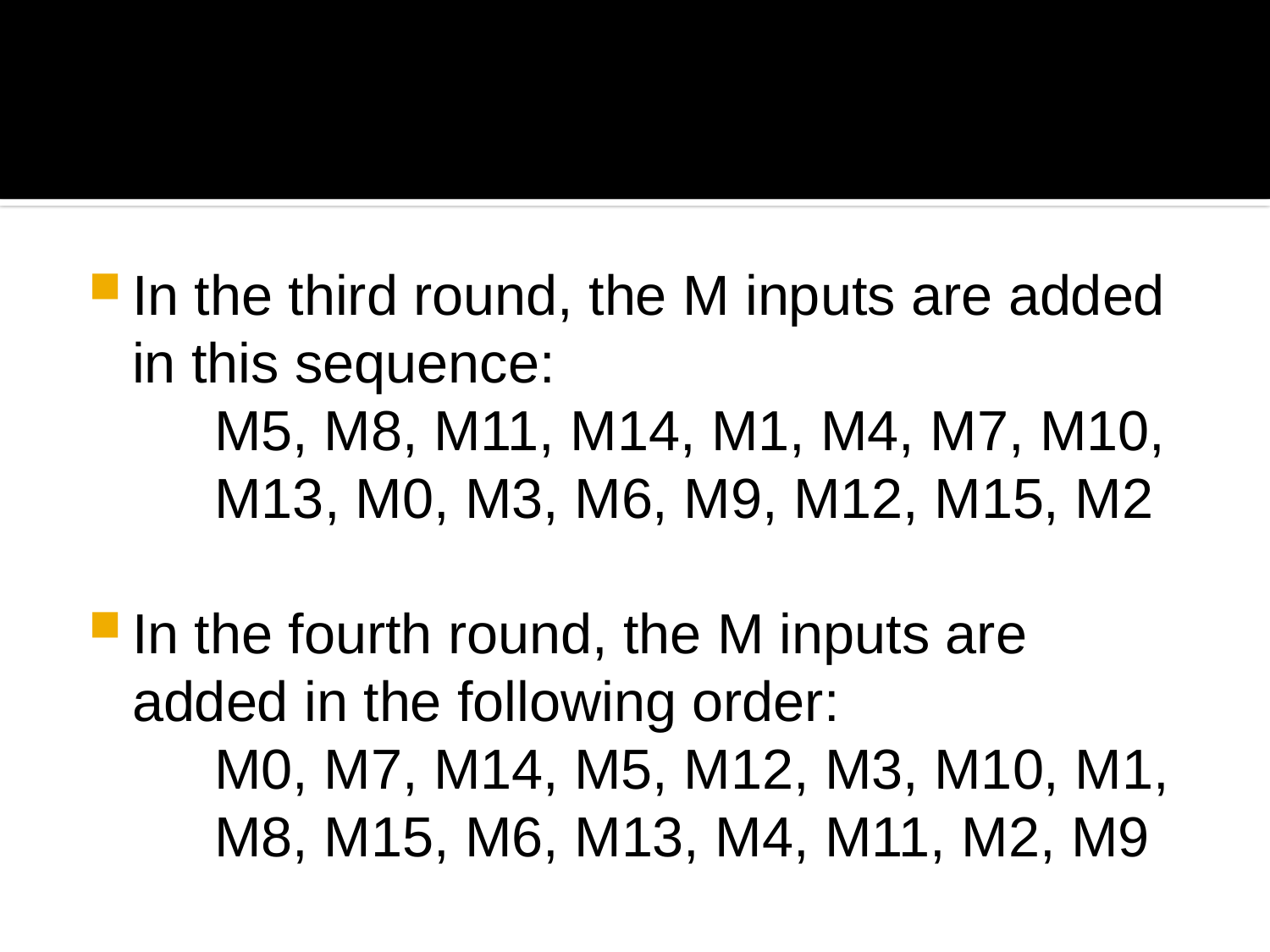

#
In the third round, the M inputs are added in this sequence:
	M5, M8, M11, M14, M1, M4, M7, M10, 	M13, M0, M3, M6, M9, M12, M15, M2
In the fourth round, the M inputs are added in the following order:
	M0, M7, M14, M5, M12, M3, M10, M1, 	M8, M15, M6, M13, M4, M11, M2, M9